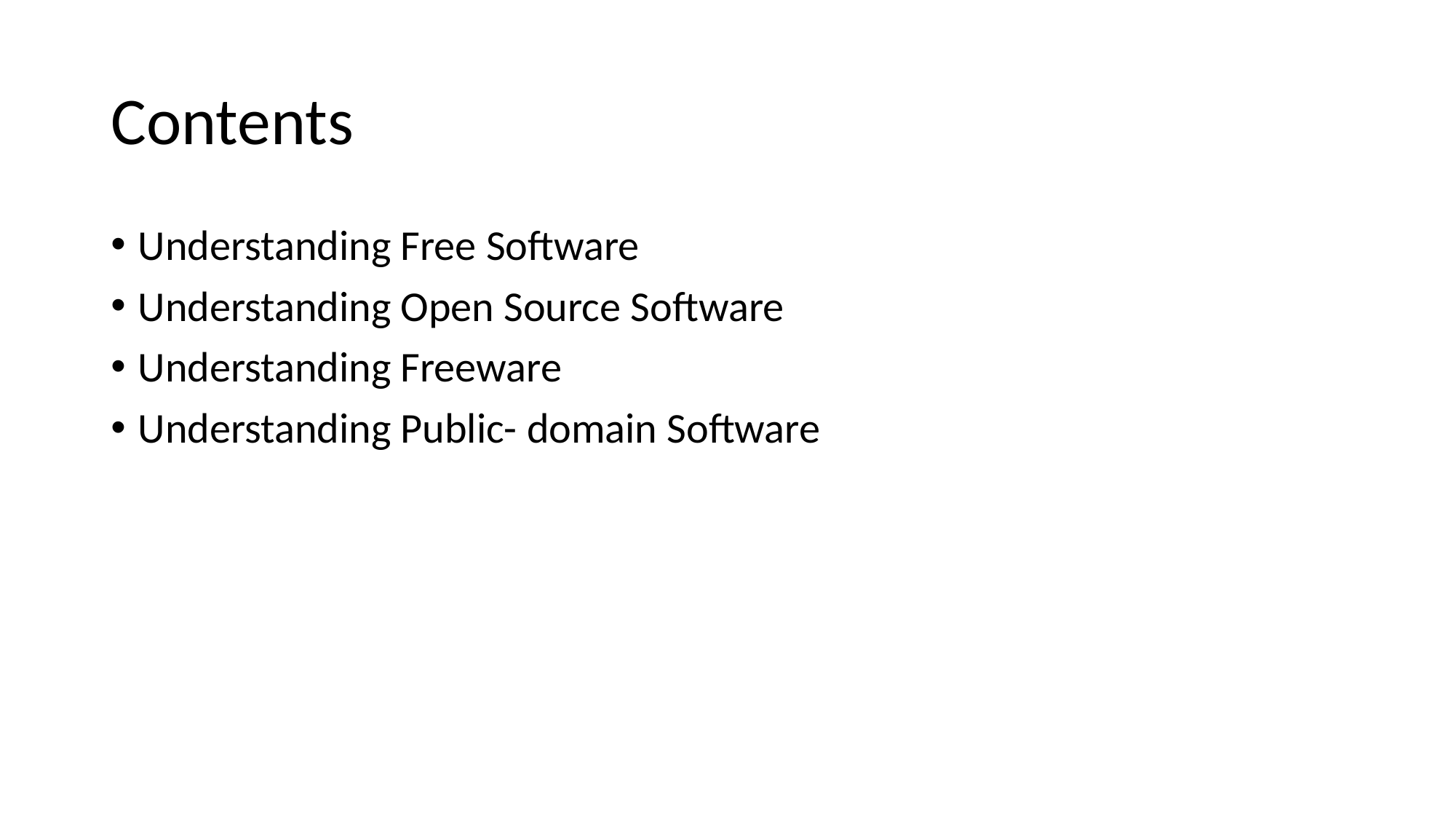

# Contents
Understanding Free Software
Understanding Open Source Software
Understanding Freeware
Understanding Public- domain Software